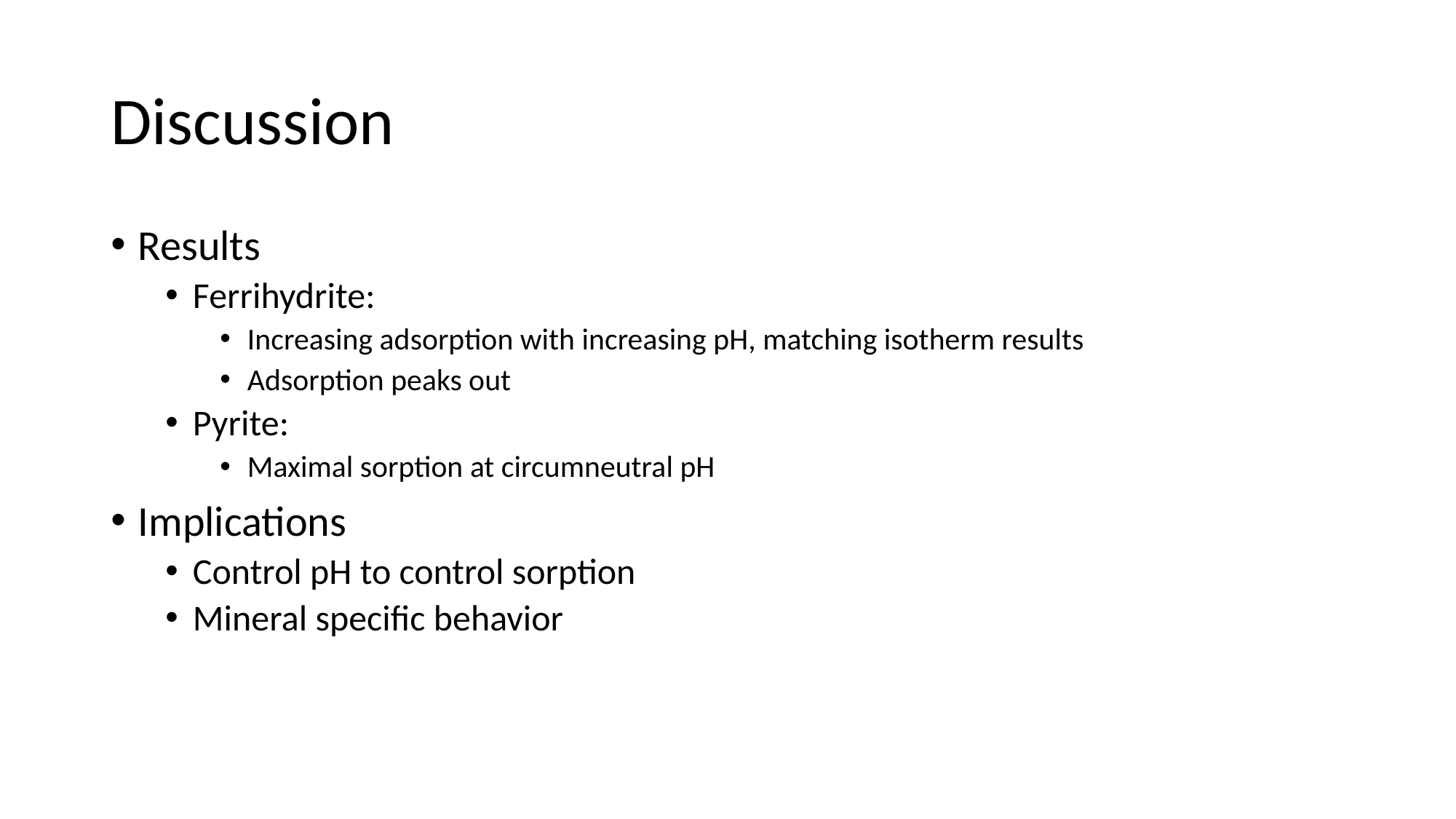

# Discussion
Results
Ferrihydrite:
Increasing adsorption with increasing pH, matching isotherm results
Adsorption peaks out
Pyrite:
Maximal sorption at circumneutral pH
Implications
Control pH to control sorption
Mineral specific behavior